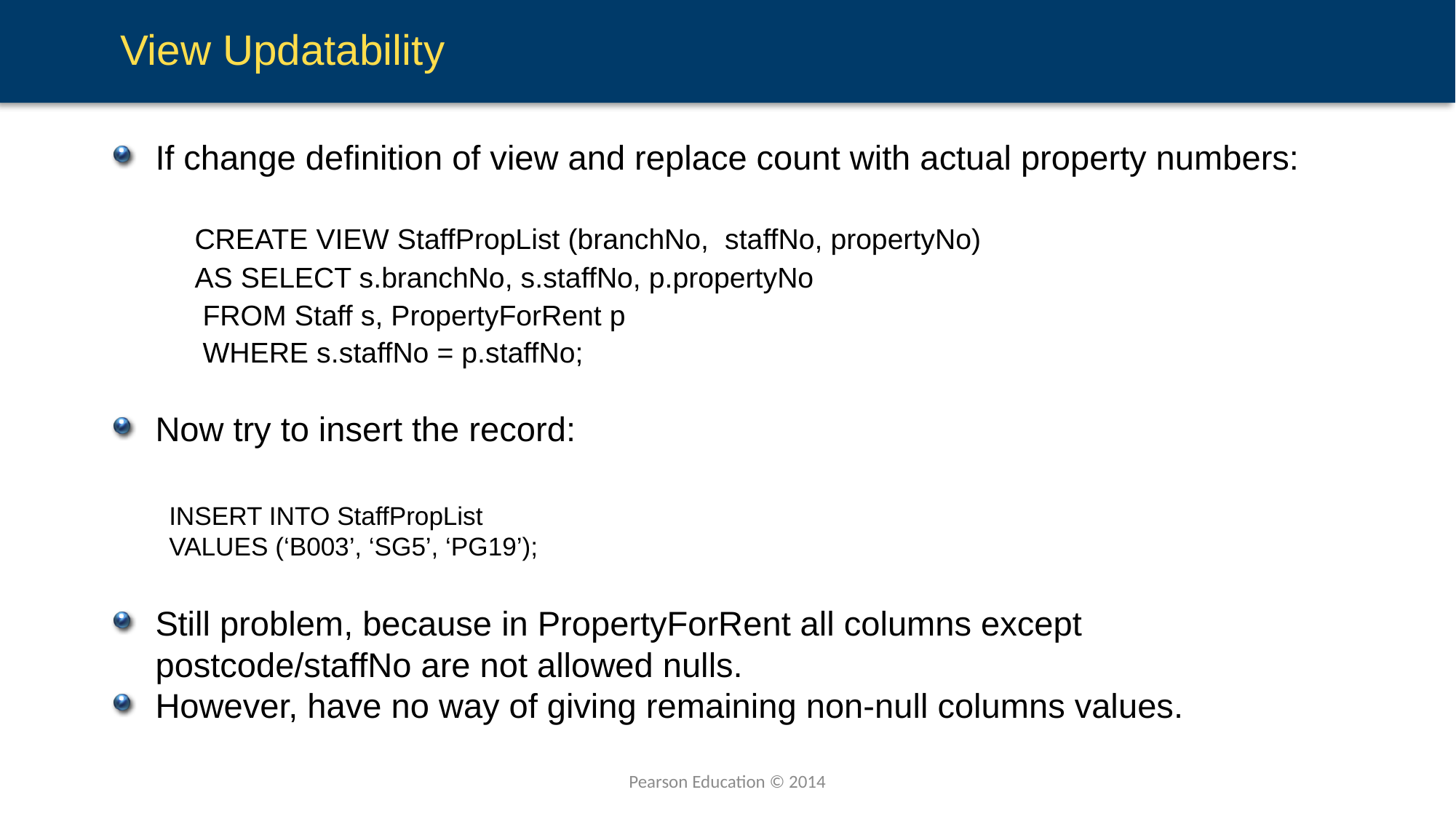

# View Updatability
If change definition of view and replace count with actual property numbers:

CREATE VIEW StaffPropList (branchNo,  staffNo, propertyNo)
AS SELECT s.branchNo, s.staffNo, p.propertyNo
		 FROM Staff s, PropertyForRent p
		 WHERE s.staffNo = p.staffNo;

Now try to insert the record:

		INSERT INTO StaffPropList
		VALUES (‘B003’, ‘SG5’, ‘PG19’);

Still problem, because in PropertyForRent all columns except postcode/staffNo are not allowed nulls.
However, have no way of giving remaining non-null columns values.

Pearson Education © 2014